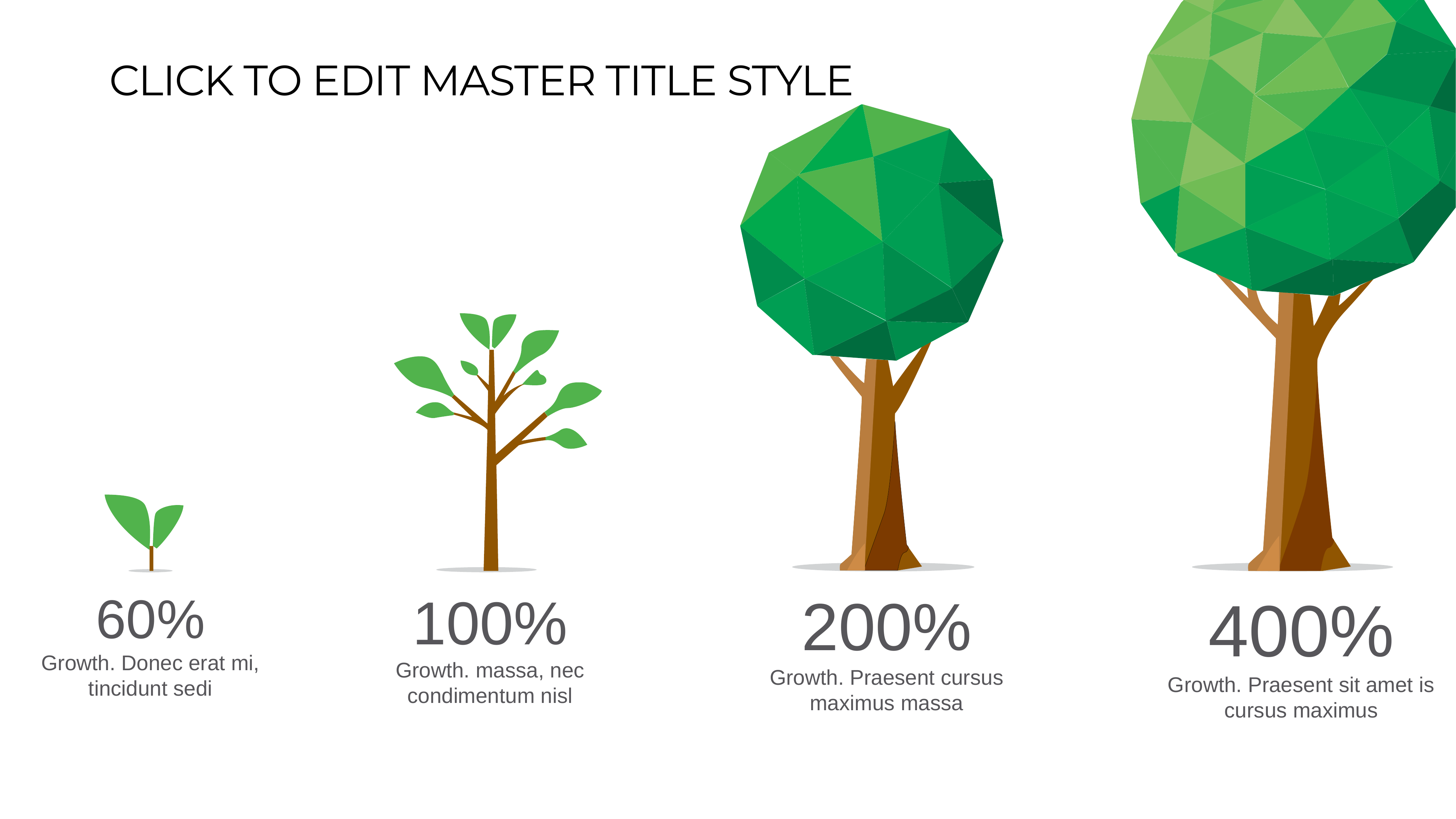

CLICK TO EDIT MASTER TITLE STYLE

100%
Growth. massa, nec condimentum nisl
60%
Growth. Donec erat mi, tincidunt sedi
200%
Growth. Praesent cursus maximus massa
400%
Growth. Praesent sit amet is cursus maximus